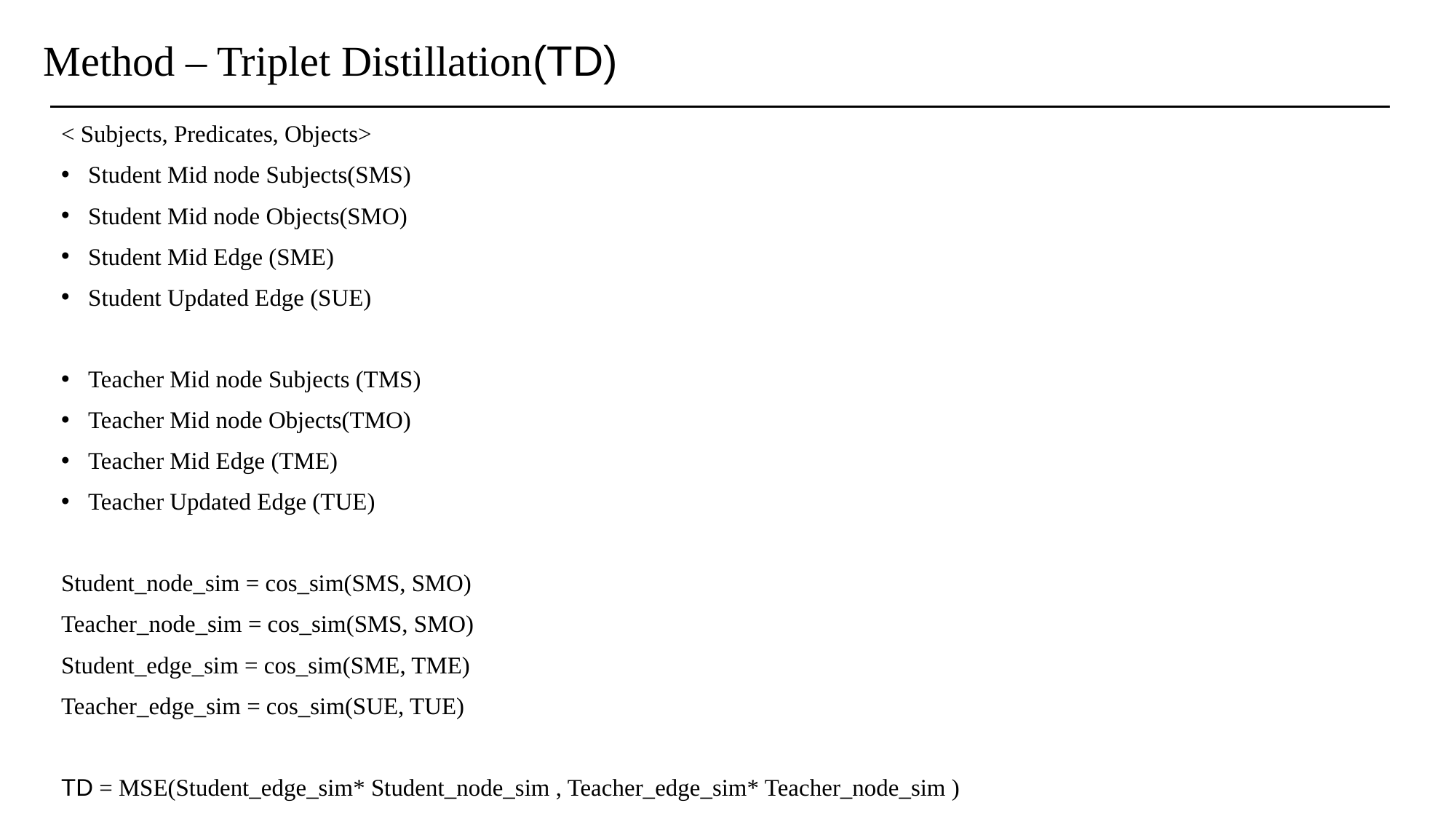

Method – Triplet Distillation(TD)
< Subjects, Predicates, Objects>
Student Mid node Subjects(SMS)
Student Mid node Objects(SMO)
Student Mid Edge (SME)
Student Updated Edge (SUE)

Teacher Mid node Subjects (TMS)
Teacher Mid node Objects(TMO)
Teacher Mid Edge (TME)
Teacher Updated Edge (TUE)

Student_node_sim = cos_sim(SMS, SMO)
Teacher_node_sim = cos_sim(SMS, SMO)
Student_edge_sim = cos_sim(SME, TME)
Teacher_edge_sim = cos_sim(SUE, TUE)

TD = MSE(Student_edge_sim* Student_node_sim , Teacher_edge_sim* Teacher_node_sim )